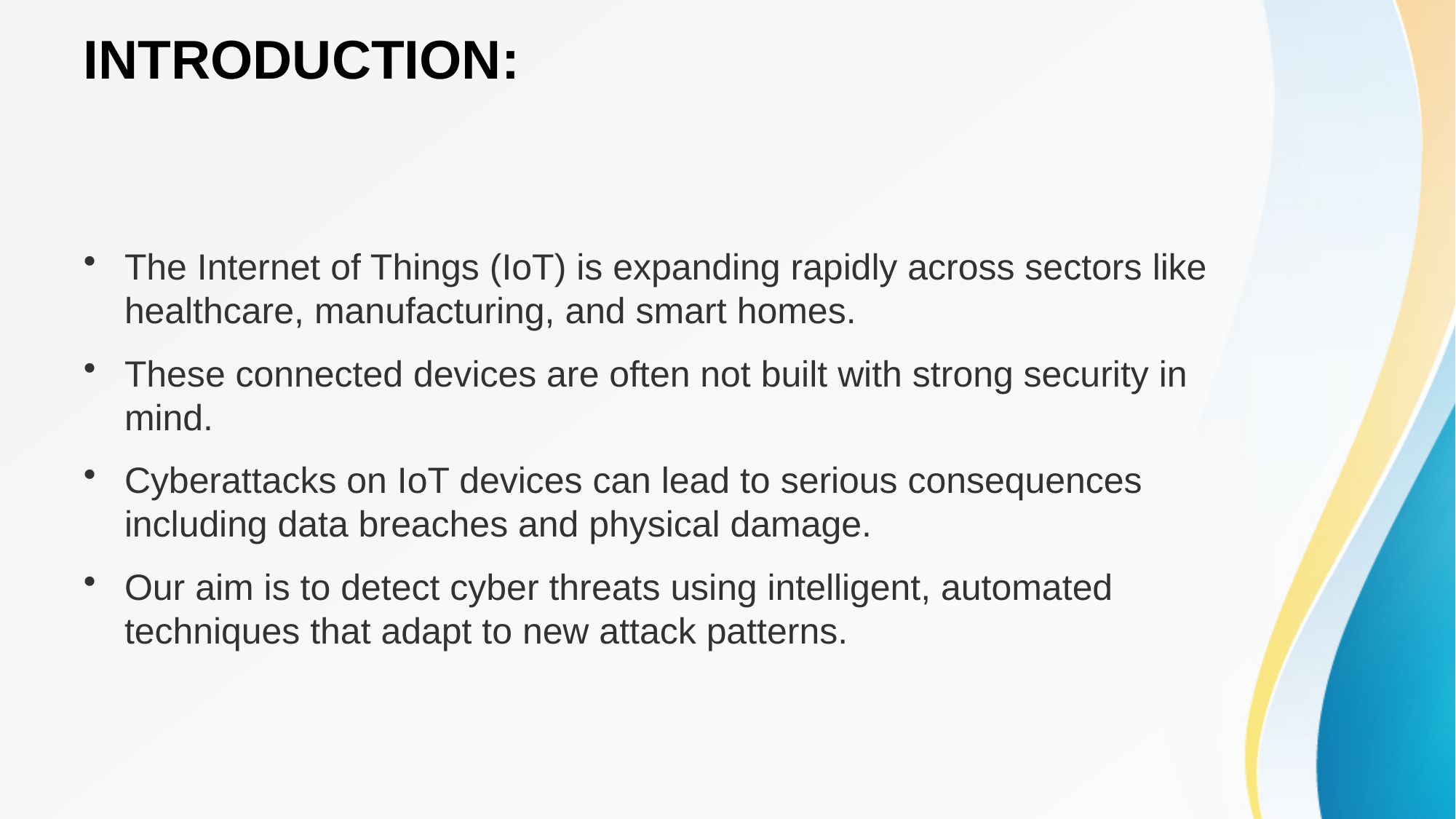

# INTRODUCTION:
The Internet of Things (IoT) is expanding rapidly across sectors like healthcare, manufacturing, and smart homes.
These connected devices are often not built with strong security in mind.
Cyberattacks on IoT devices can lead to serious consequences including data breaches and physical damage.
Our aim is to detect cyber threats using intelligent, automated techniques that adapt to new attack patterns.